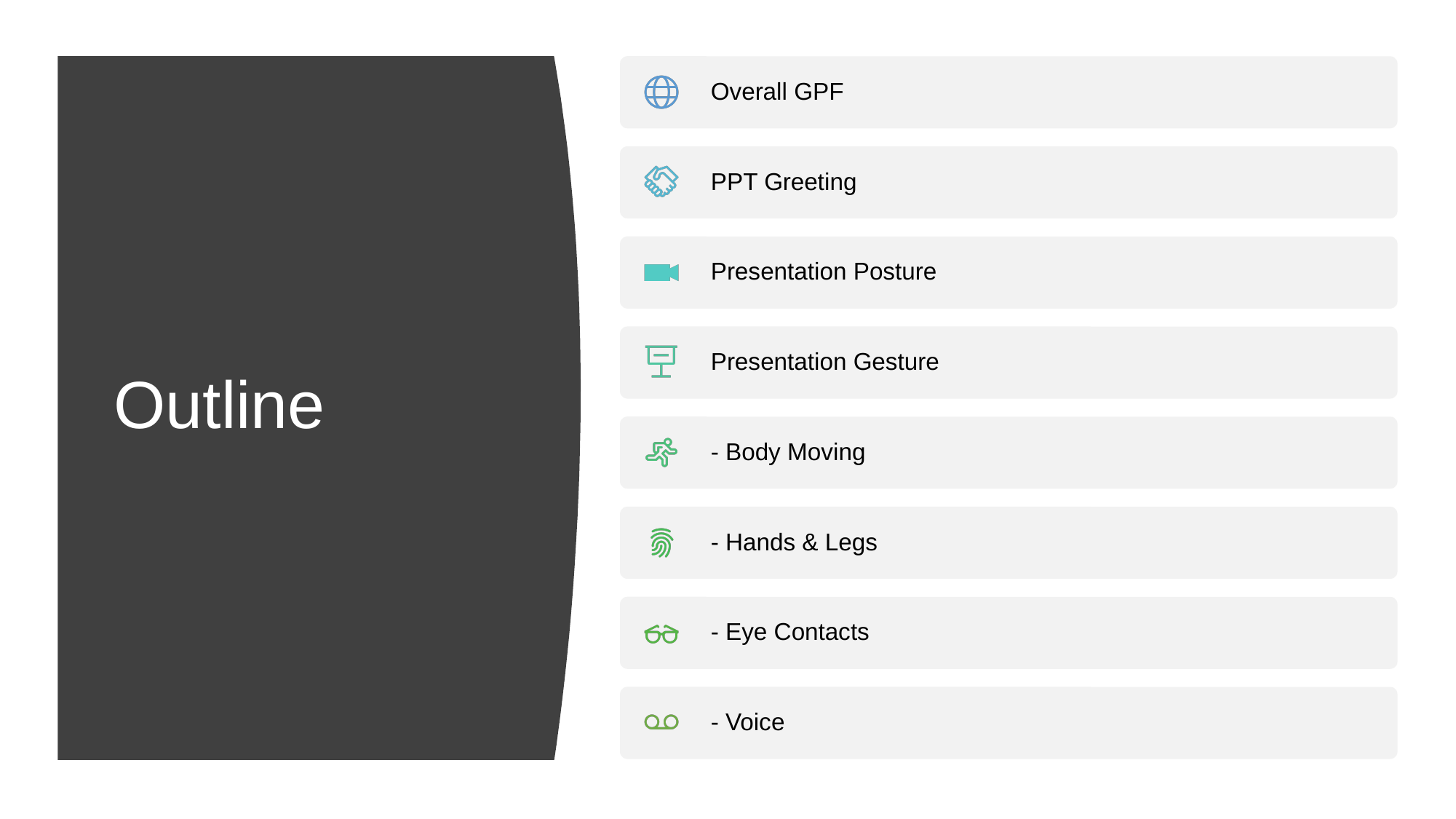

Overall GPF
PPT Greeting
Presentation Posture
Presentation Gesture
- Body Moving
- Hands & Legs
- Eye Contacts
- Voice

# Outline